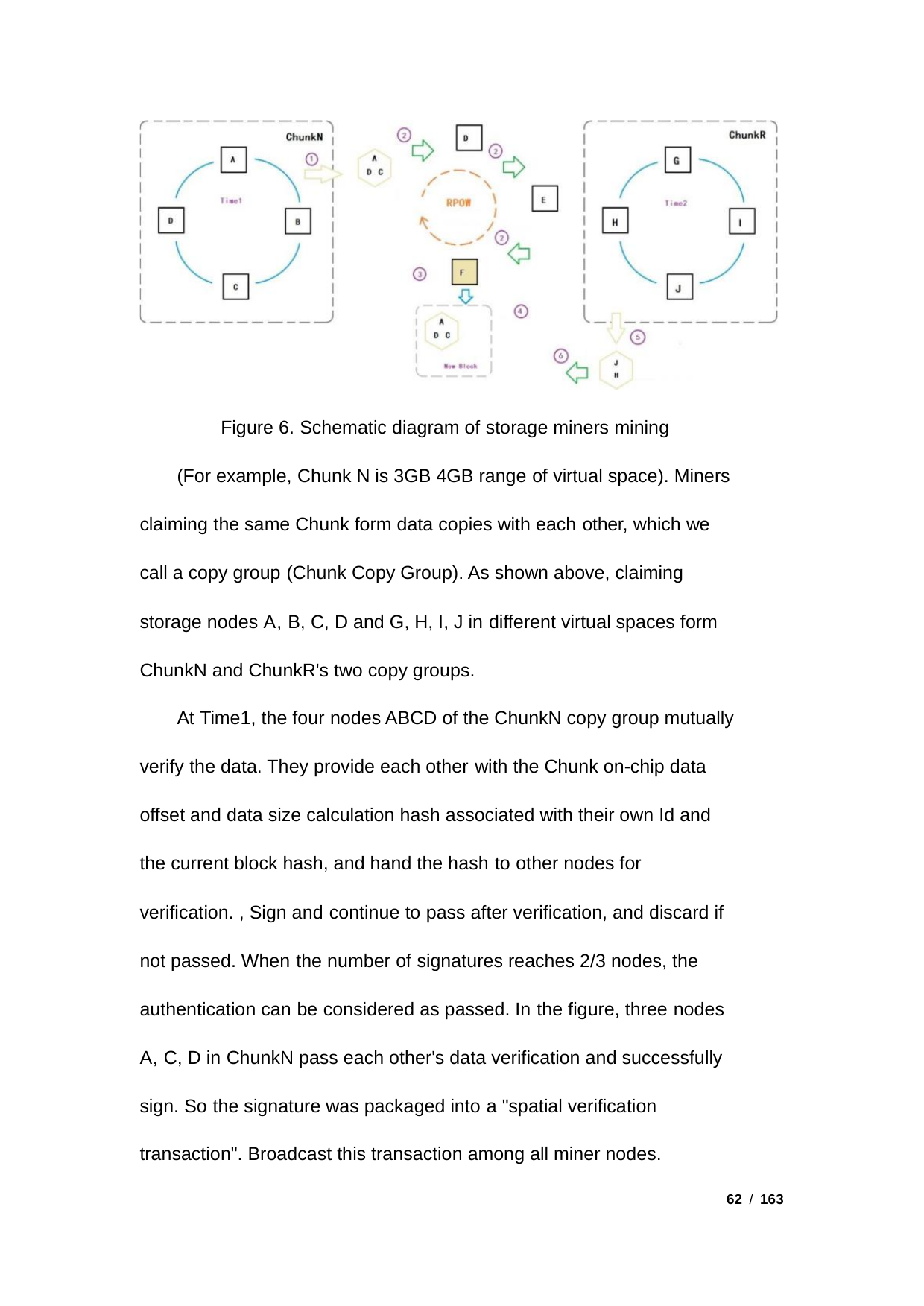

Figure 6. Schematic diagram of storage miners mining
(For example, Chunk N is 3GB 4GB range of virtual space). Miners
claiming the same Chunk form data copies with each other, which we
call a copy group (Chunk Copy Group). As shown above, claiming
storage nodes A, B, C, D and G, H, I, J in different virtual spaces form
ChunkN and ChunkR's two copy groups.
At Time1, the four nodes ABCD of the ChunkN copy group mutually
verify the data. They provide each other with the Chunk on-chip data
offset and data size calculation hash associated with their own Id and
the current block hash, and hand the hash to other nodes for
verification. , Sign and continue to pass after verification, and discard if
not passed. When the number of signatures reaches 2/3 nodes, the
authentication can be considered as passed. In the figure, three nodes
A, C, D in ChunkN pass each other's data verification and successfully
sign. So the signature was packaged into a "spatial verification
transaction". Broadcast this transaction among all miner nodes.
62 / 163